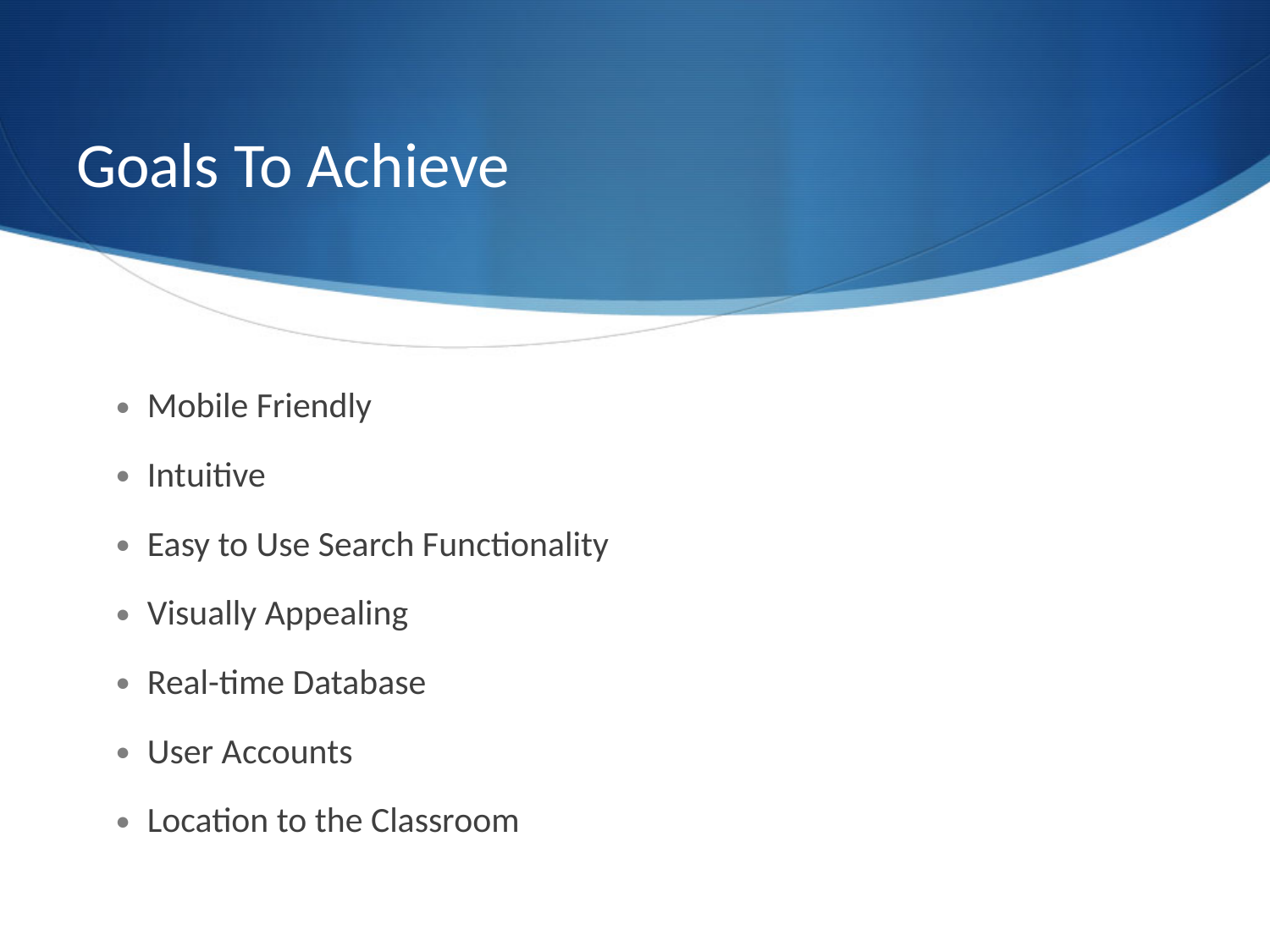

# Goals To Achieve
Mobile Friendly
Intuitive
Easy to Use Search Functionality
Visually Appealing
Real-time Database
User Accounts
Location to the Classroom

3